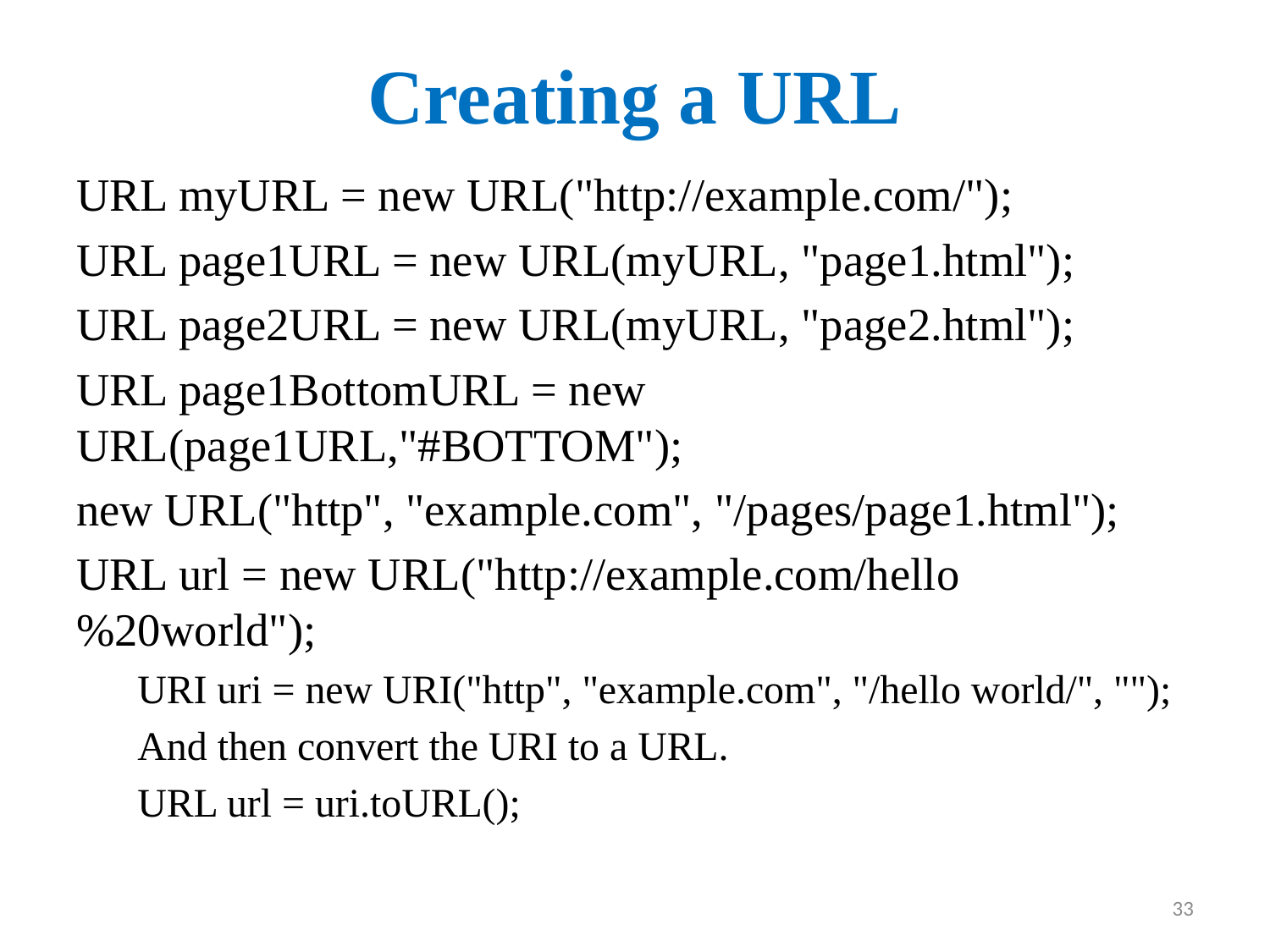

# Creating a URL
URL myURL = new URL("http://example.com/");
URL page1URL = new URL(myURL, "page1.html");
URL page2URL = new URL(myURL, "page2.html");
URL page1BottomURL = new URL(page1URL,"#BOTTOM");
new URL("http", "example.com", "/pages/page1.html");
URL url = new URL("http://example.com/hello%20world");
URI uri = new URI("http", "example.com", "/hello world/", "");
And then convert the URI to a URL.
URL url = uri.toURL();

33